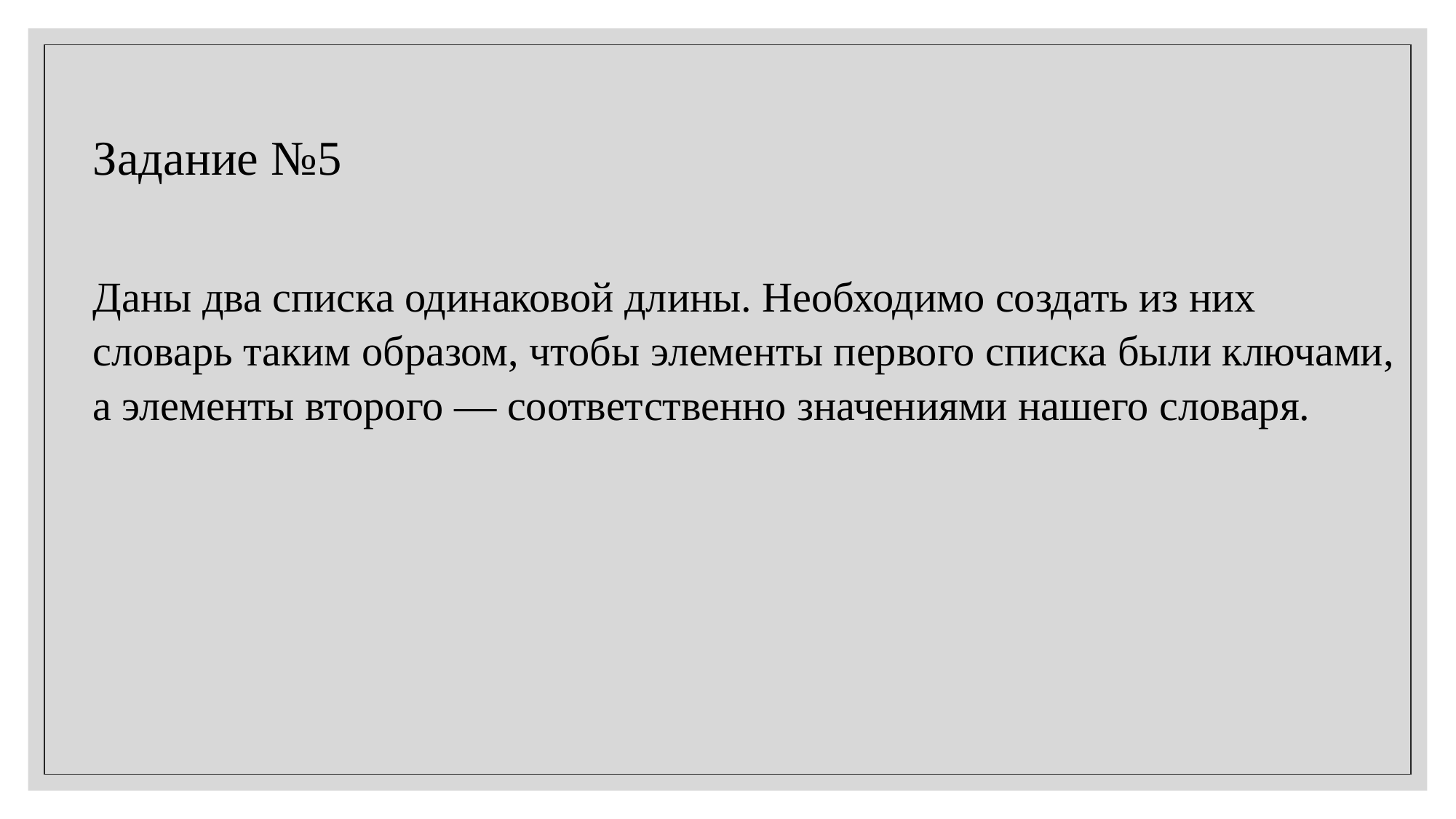

Задание №5
Даны два списка одинаковой длины. Необходимо создать из них словарь таким образом, чтобы элементы первого списка были ключами, а элементы второго — соответственно значениями нашего словаря.